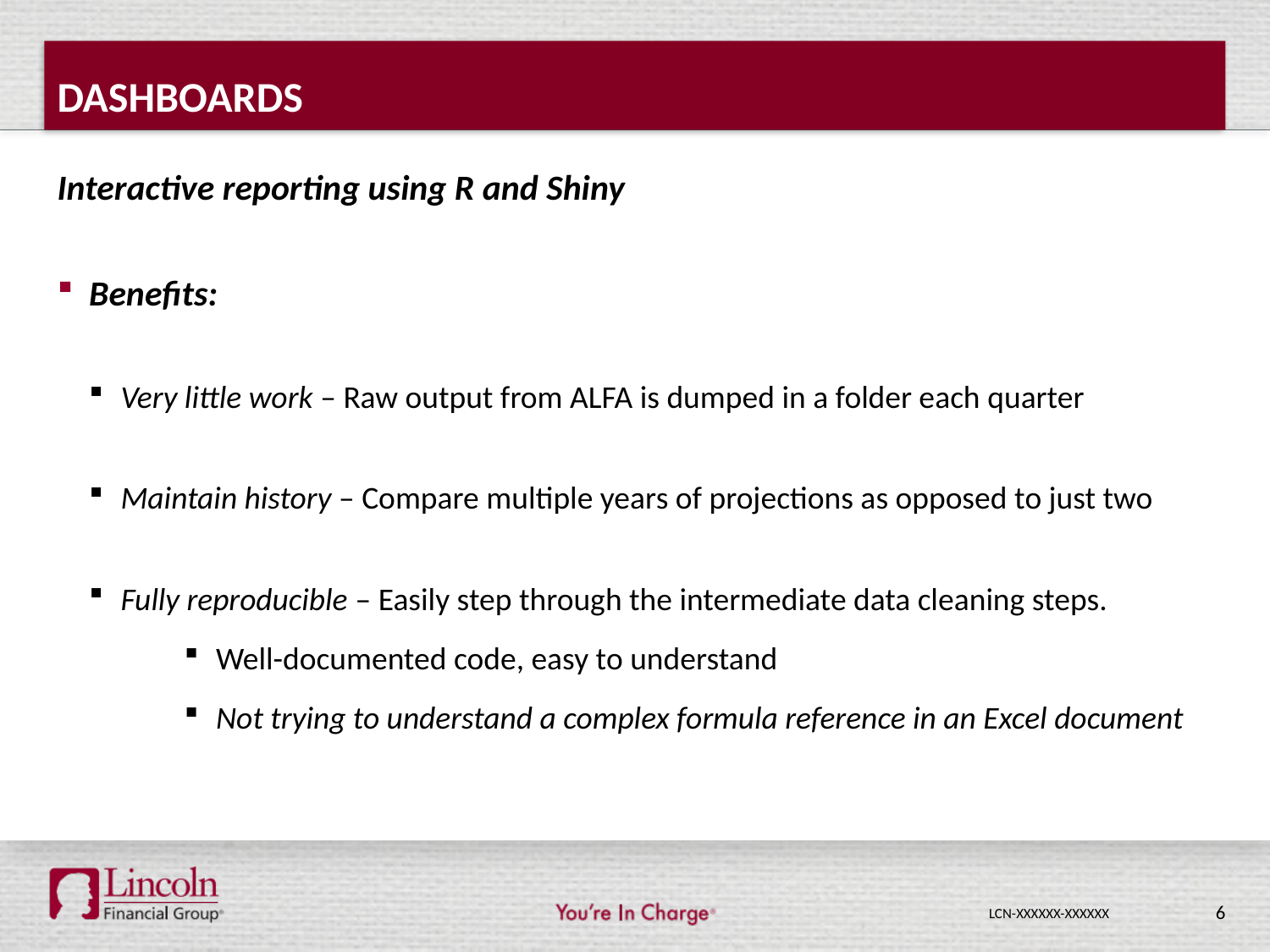

# dashboards
Interactive reporting using R and Shiny

Benefits:

Very little work – Raw output from ALFA is dumped in a folder each quarter

Maintain history – Compare multiple years of projections as opposed to just two

Fully reproducible – Easily step through the intermediate data cleaning steps.
Well-documented code, easy to understand
Not trying to understand a complex formula reference in an Excel document
6